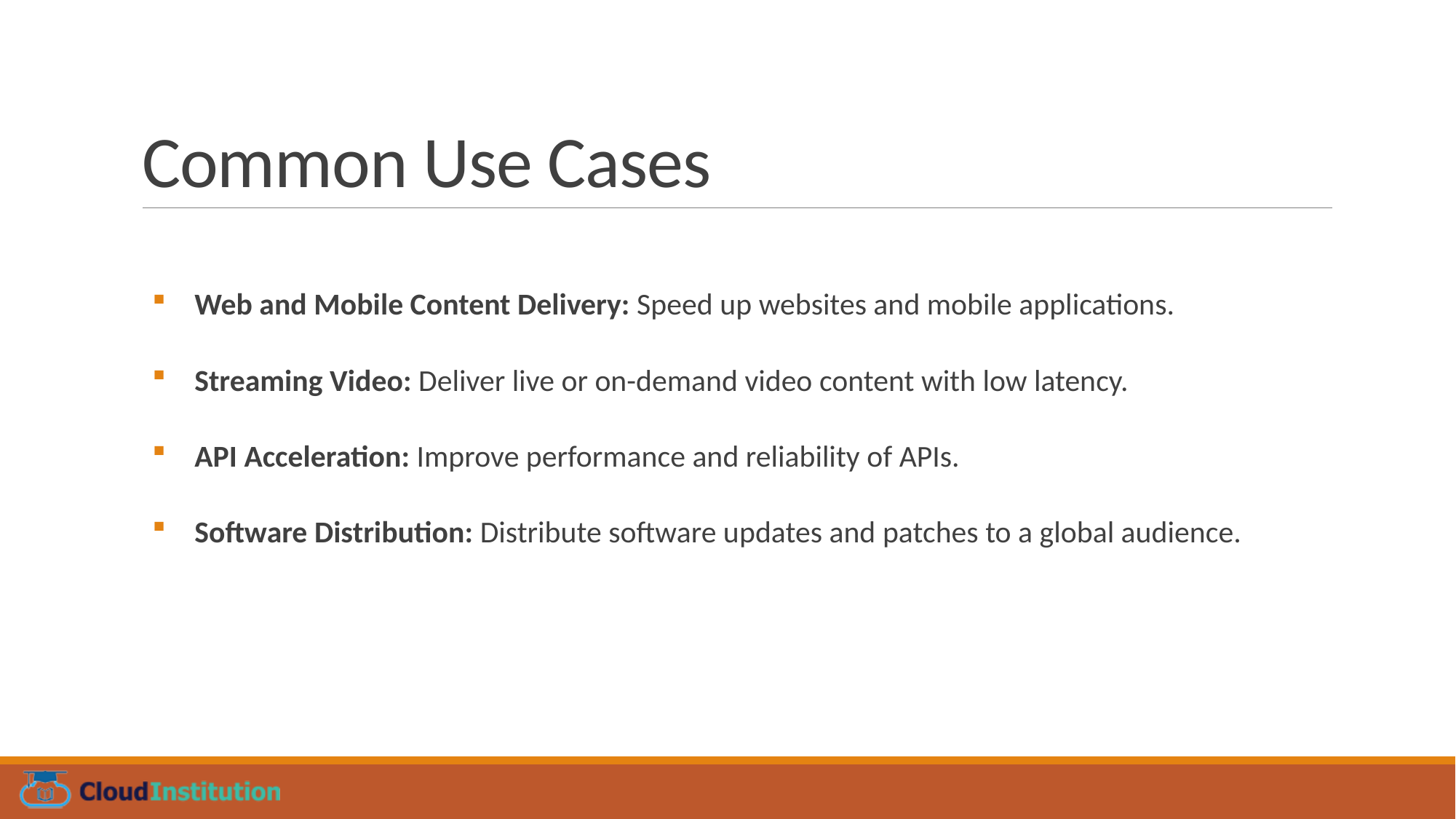

# Common Use Cases
Web and Mobile Content Delivery: Speed up websites and mobile applications.
Streaming Video: Deliver live or on-demand video content with low latency.
API Acceleration: Improve performance and reliability of APIs.
Software Distribution: Distribute software updates and patches to a global audience.